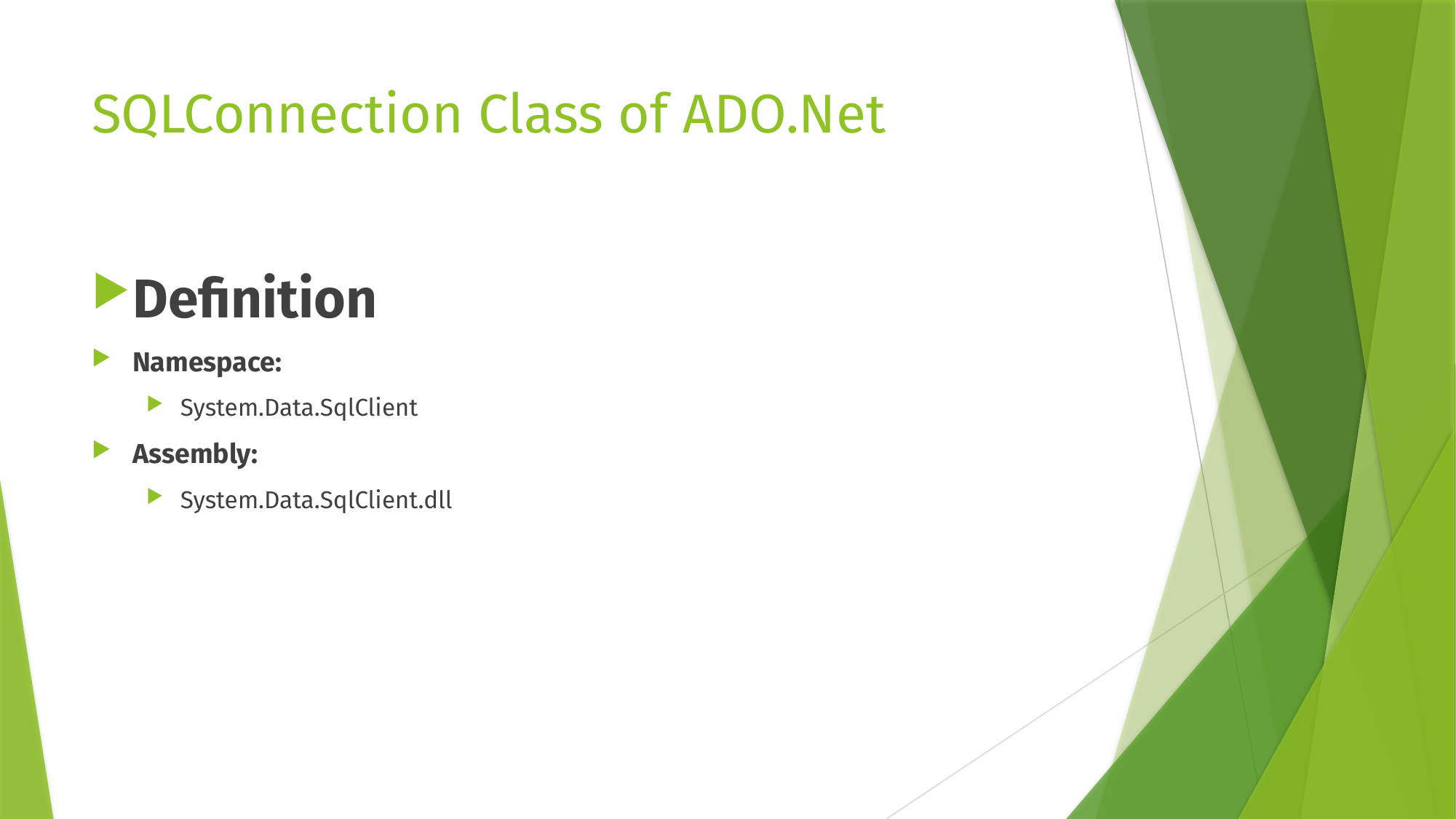

# SQLConnection Class of ADO.Net
Definition
Namespace:
System.Data.SqlClient
Assembly:
System.Data.SqlClient.dll